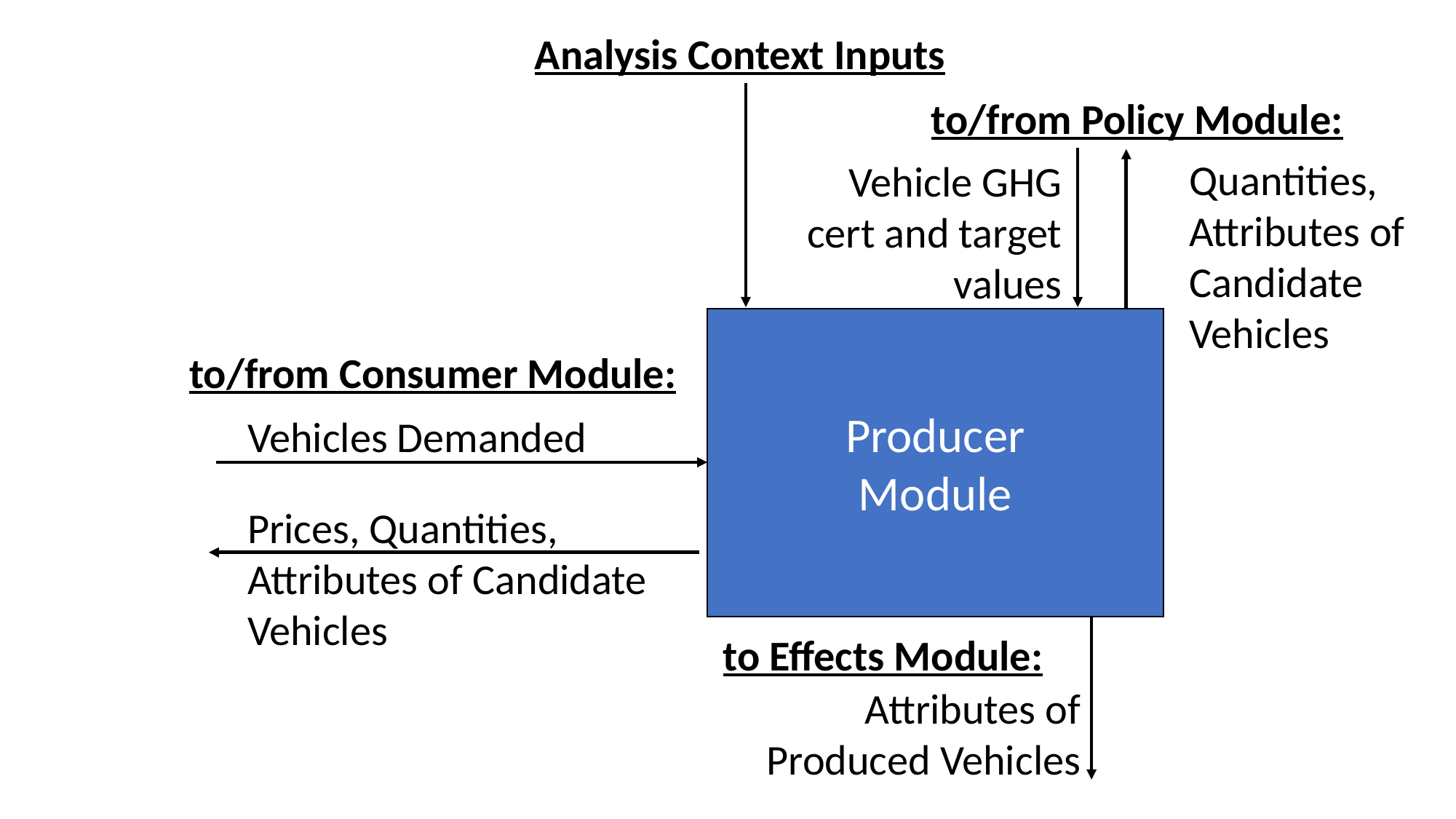

Analysis Context Inputs
to/from Policy Module:
Quantities, Attributes of Candidate Vehicles
Vehicle GHG cert and target values
Producer
Module
to/from Consumer Module:
Vehicles Demanded
Prices, Quantities, Attributes of Candidate Vehicles
to Effects Module:
Attributes of Produced Vehicles